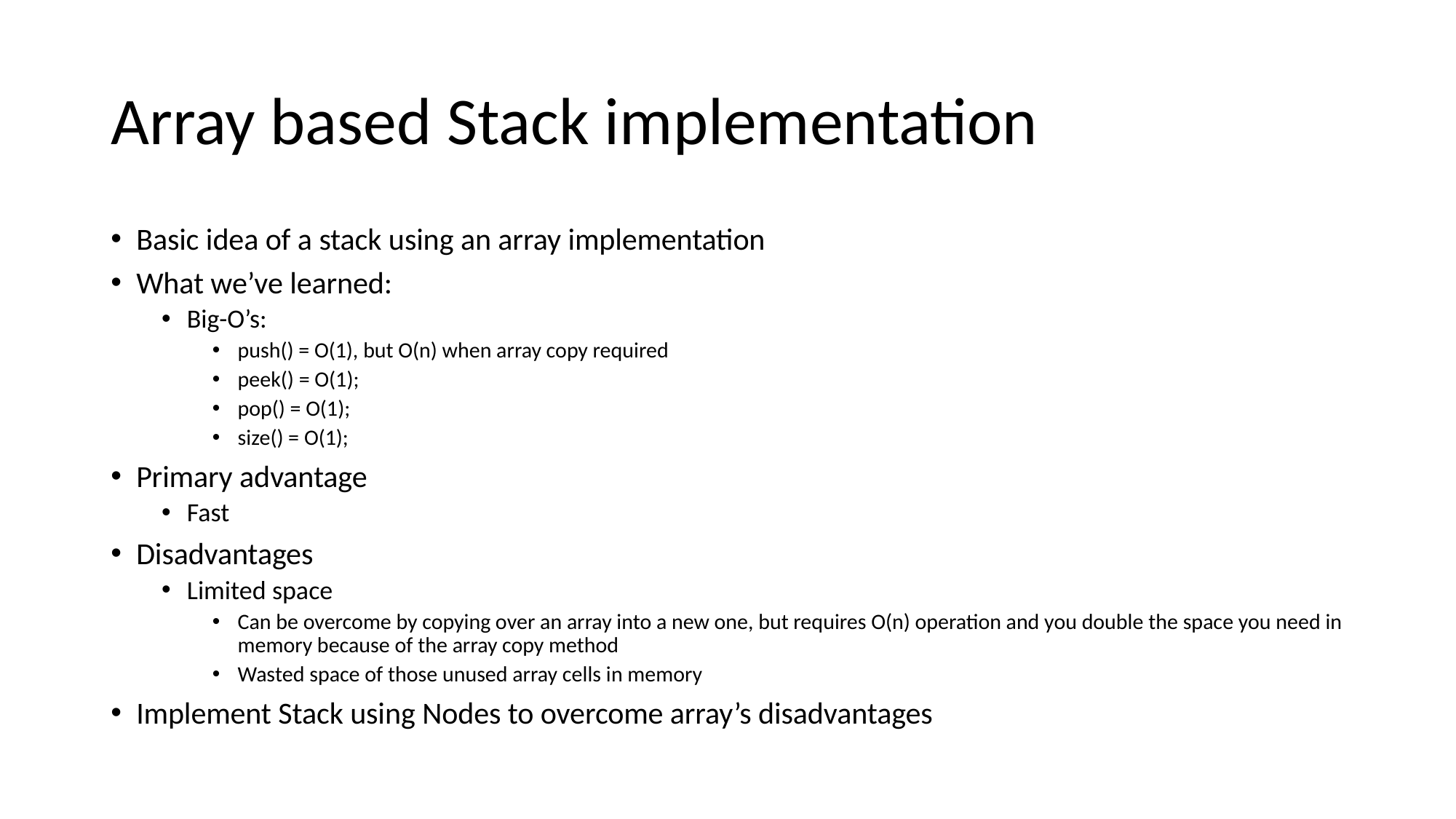

# Array based Stack implementation
Basic idea of a stack using an array implementation
What we’ve learned:
Big-O’s:
push() = O(1), but O(n) when array copy required
peek() = O(1);
pop() = O(1);
size() = O(1);
Primary advantage
Fast
Disadvantages
Limited space
Can be overcome by copying over an array into a new one, but requires O(n) operation and you double the space you need in memory because of the array copy method
Wasted space of those unused array cells in memory
Implement Stack using Nodes to overcome array’s disadvantages